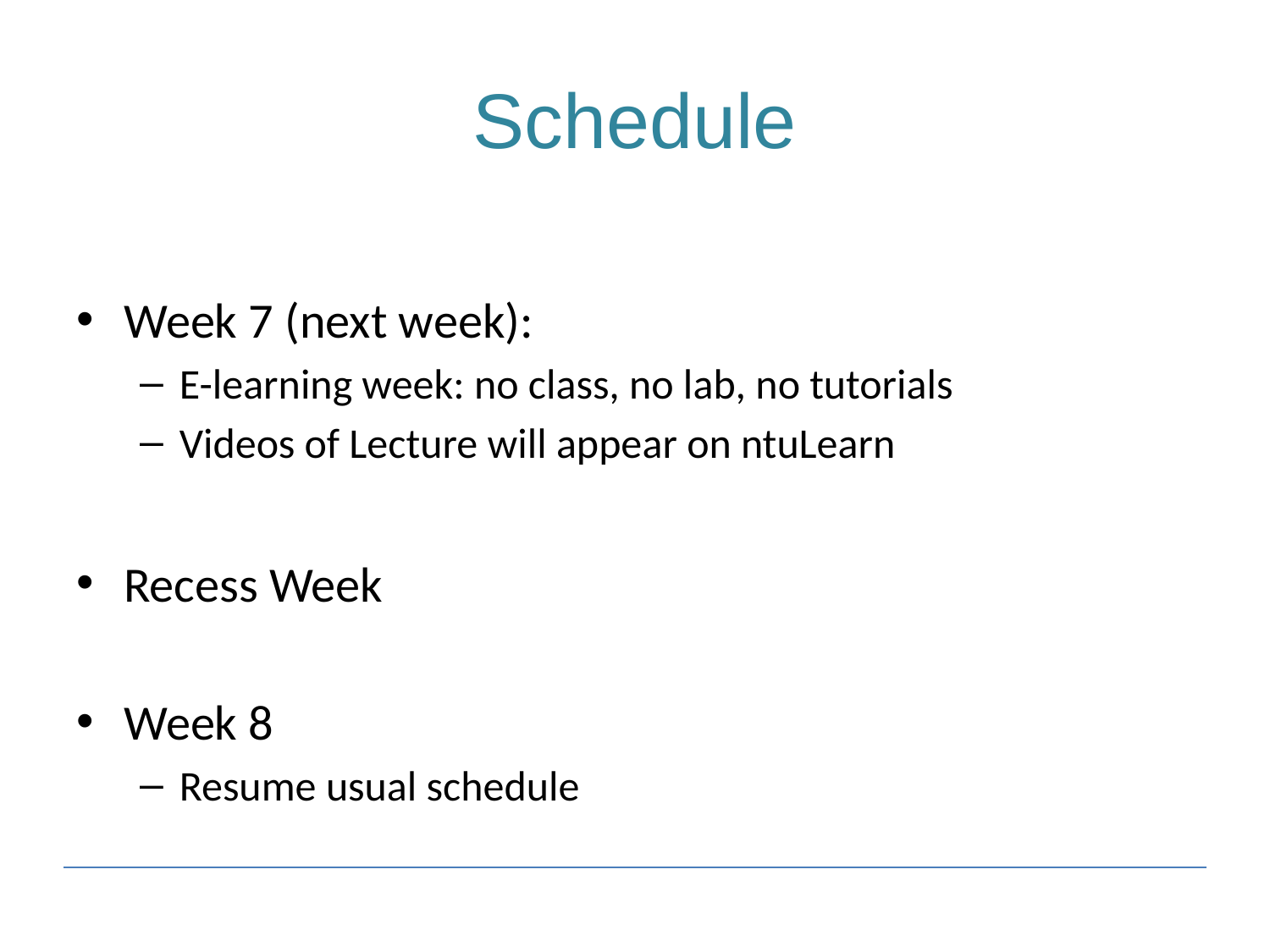

# Schedule

Week 7 (next week):
E-learning week: no class, no lab, no tutorials
Videos of Lecture will appear on ntuLearn

Recess Week

Week 8
Resume usual schedule